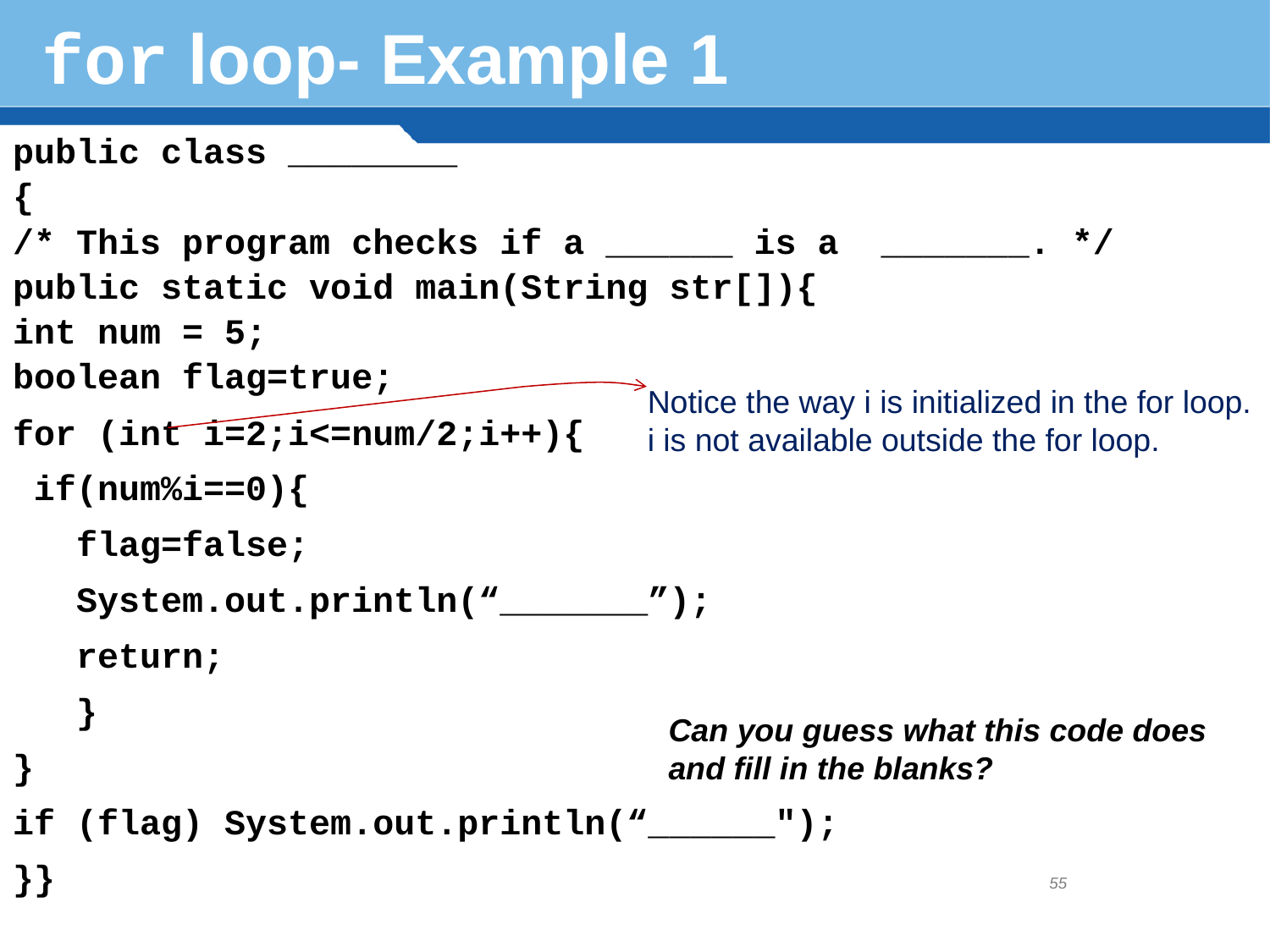

for loop- Example 1
public class ________
{
/* This program checks if a ______ is a  _______. */
public static void main(String str[]){
int num = 5;
boolean flag=true;
for (int i=2;i<=num/2;i++){
 if(num%i==0){
  	flag=false;
  	System.out.println(“_______”);
  	return;
	}
}
if (flag) System.out.println(“______");
}}

Notice the way i is initialized in the for loop. i is not available outside the for loop.

Can you guess what this code does and fill in the blanks?
55